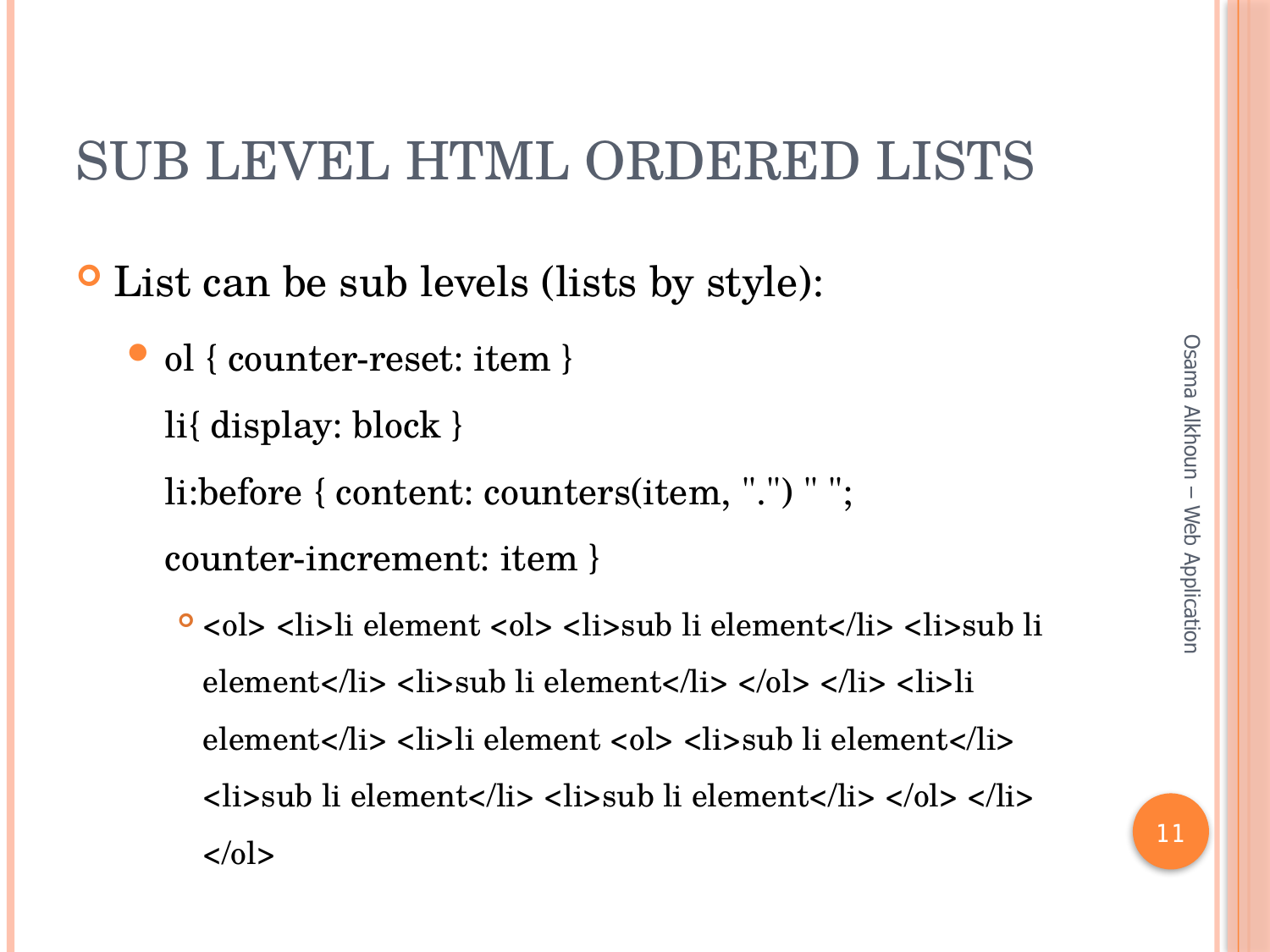

# Sub level HTML ordered Lists
List can be sub levels (lists by style):
ol { counter-reset: item }
li{ display: block }
li:before { content: counters(item, ".") " ";
counter-increment: item }
<ol> <li>li element <ol> <li>sub li element</li> <li>sub li element</li> <li>sub li element</li> </ol> </li> <li>li element</li> <li>li element <ol> <li>sub li element</li> <li>sub li element</li> <li>sub li element</li> </ol> </li> </ol>
Osama Alkhoun – Web Application
11